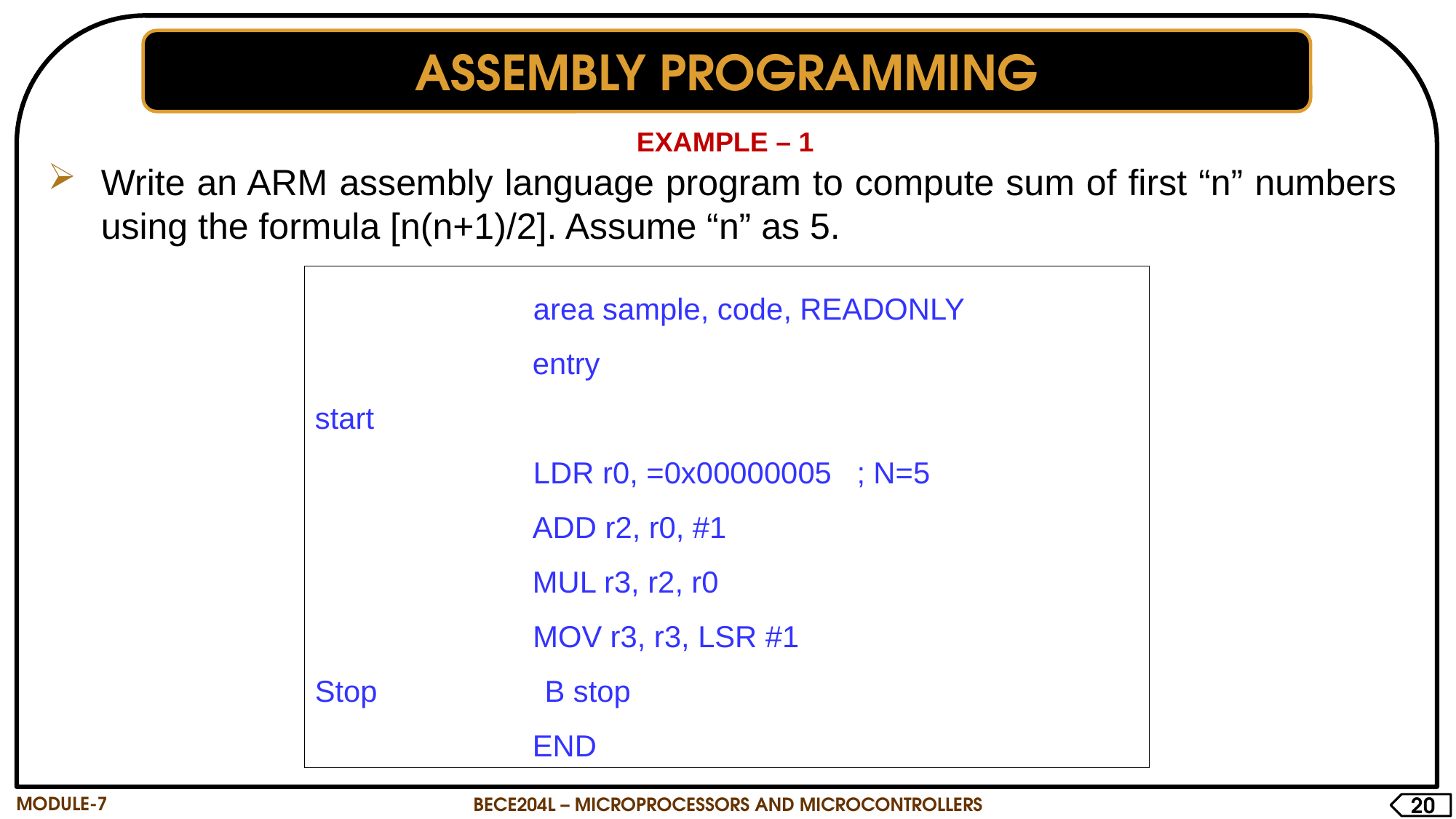

ASSEMBLY PROGRAMMING
EXAMPLE – 1
Write an ARM assembly language program to compute sum of first “n” numbers using the formula [n(n+1)/2]. Assume “n” as 5.
		area sample, code, READONLY
                          entry
start
		LDR r0, =0x00000005   ; N=5
                          ADD r2, r0, #1
                          MUL r3, r2, r0
	             MOV r3, r3, LSR #1
Stop                    B stop
                          END
MODULE-7
BECE204L – MICROPROCESSORS AND MICROCONTROLLERS
20